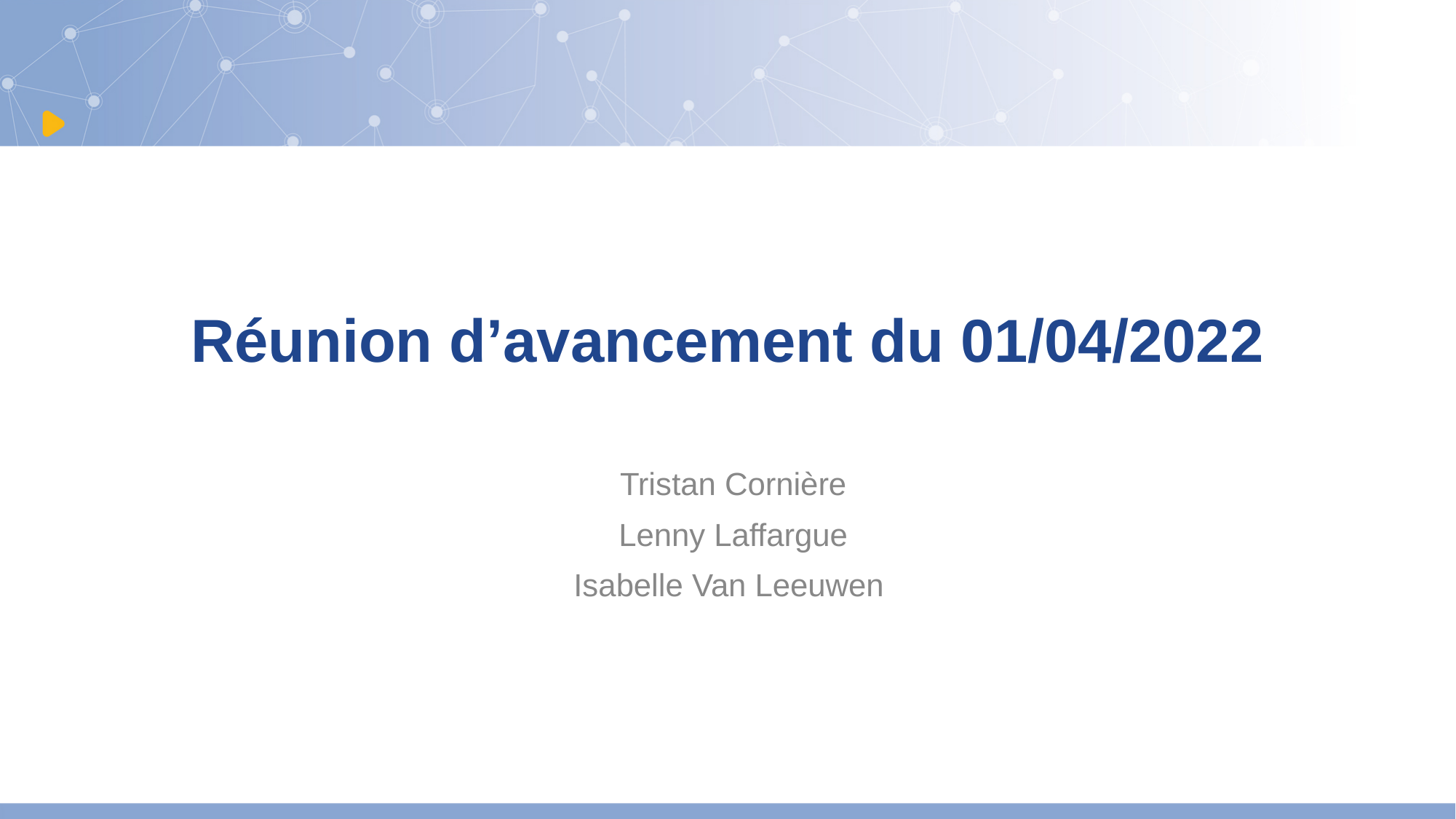

# Réunion d’avancement du 01/04/2022
Tristan Cornière
Lenny Laffargue
Isabelle Van Leeuwen